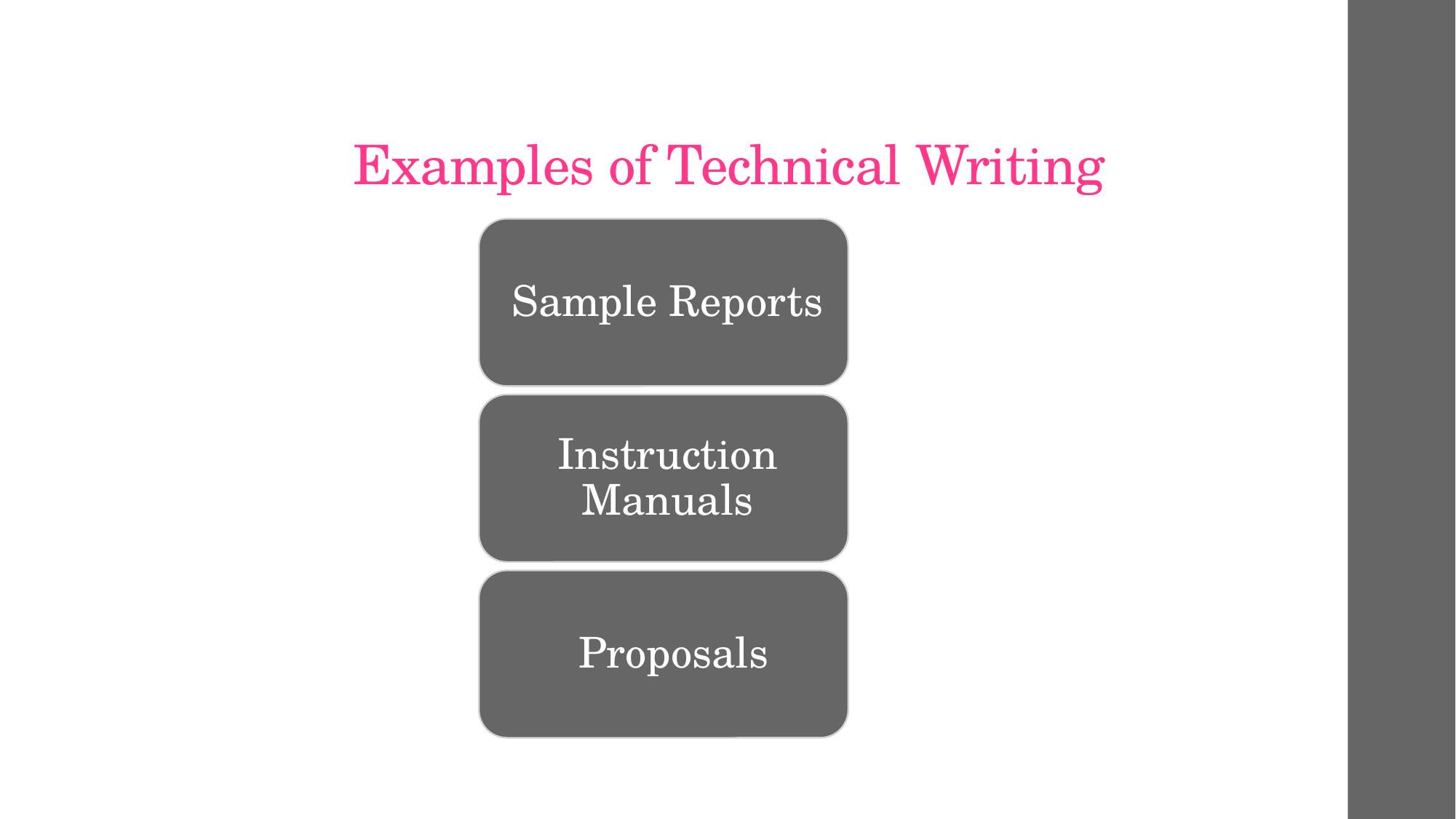

# Examples of Technical Writing
Sample Reports
Instruction Manuals
 Proposals